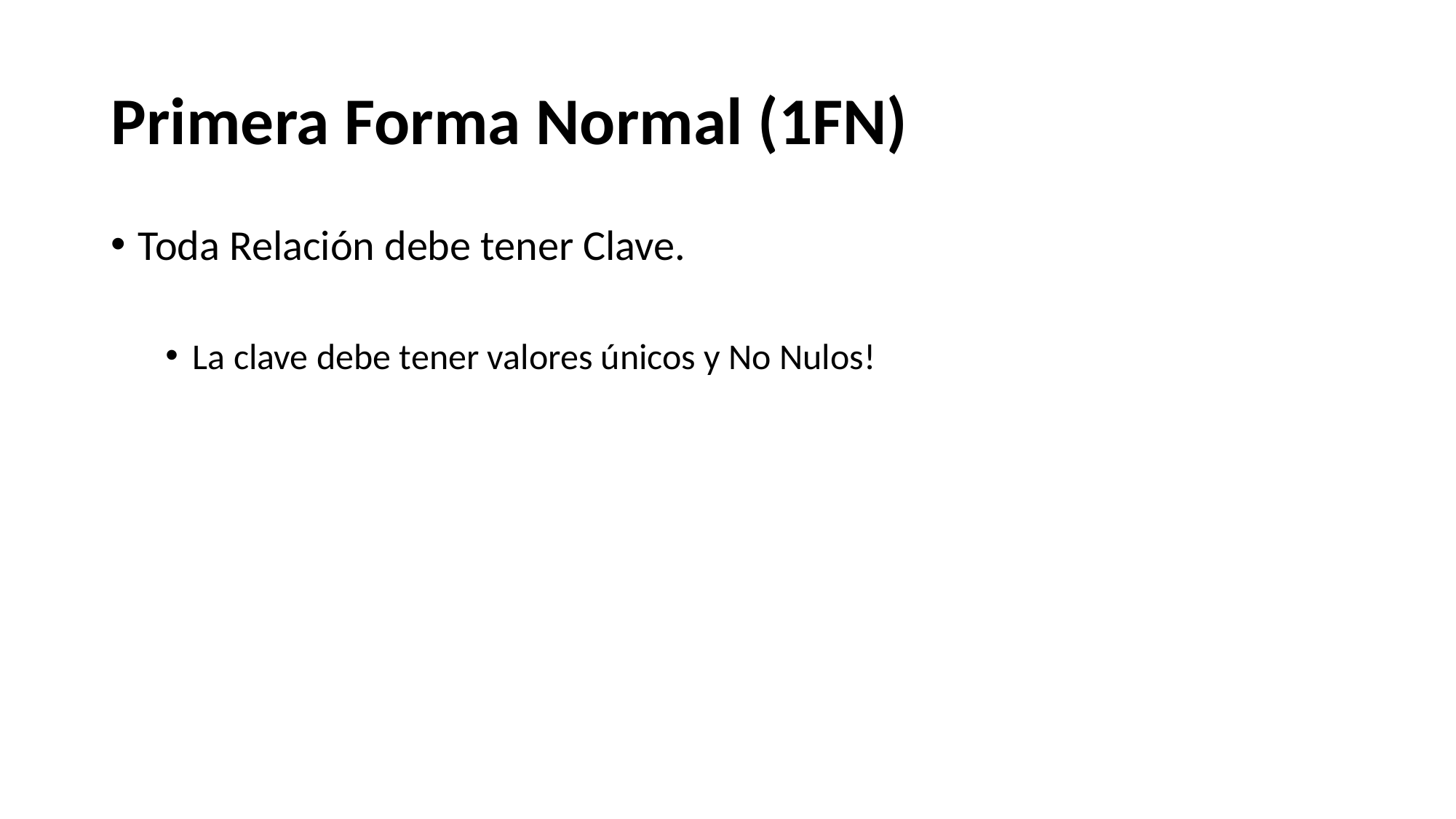

# Primera Forma Normal (1FN)
Toda Relación debe tener Clave.

La clave debe tener valores únicos y No Nulos!